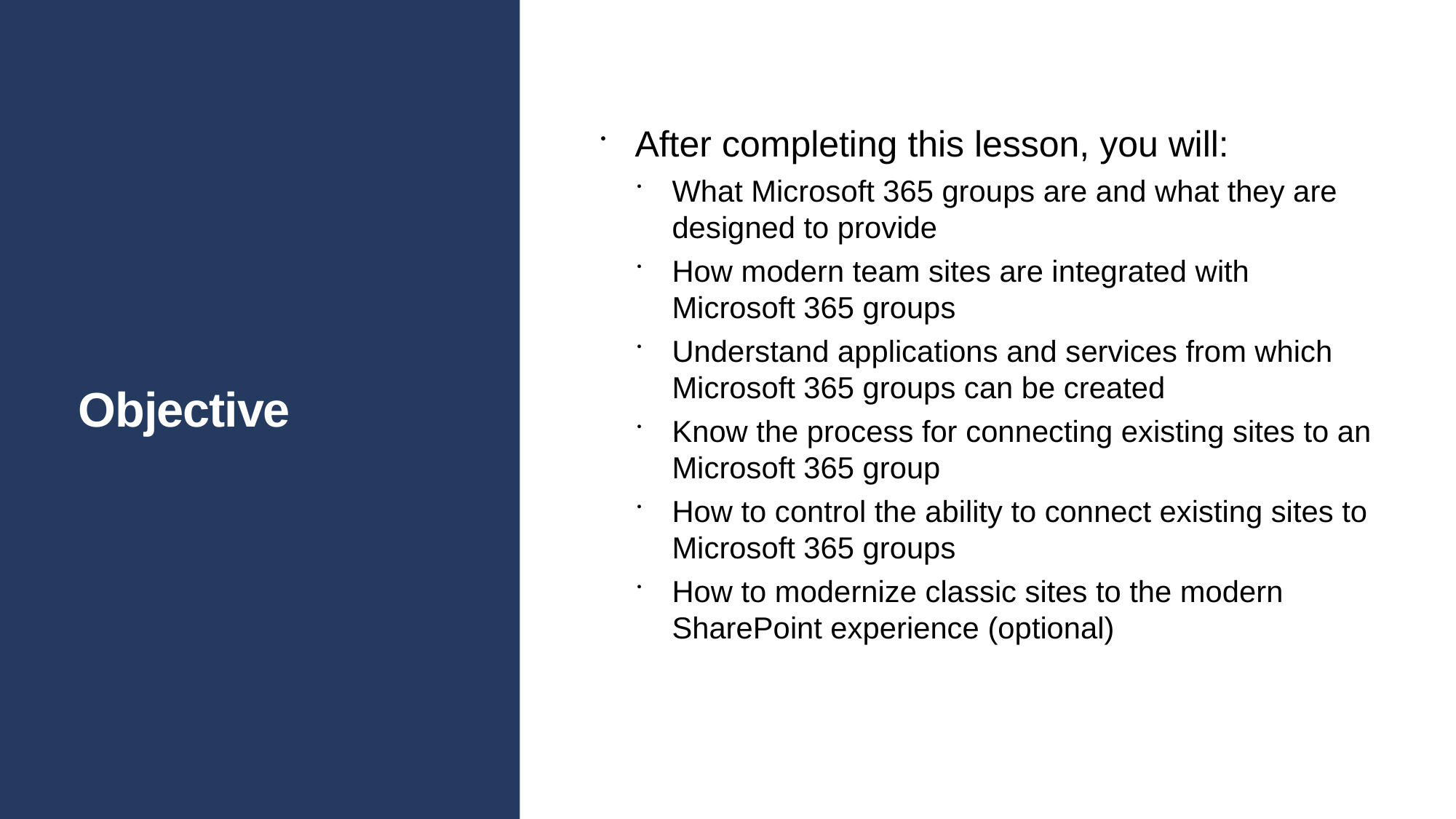

# Objective
After completing this lesson, you will:
What Microsoft 365 groups are and what they are designed to provide
How modern team sites are integrated with Microsoft 365 groups
Understand applications and services from which Microsoft 365 groups can be created
Know the process for connecting existing sites to an Microsoft 365 group
How to control the ability to connect existing sites to Microsoft 365 groups
How to modernize classic sites to the modern SharePoint experience (optional)